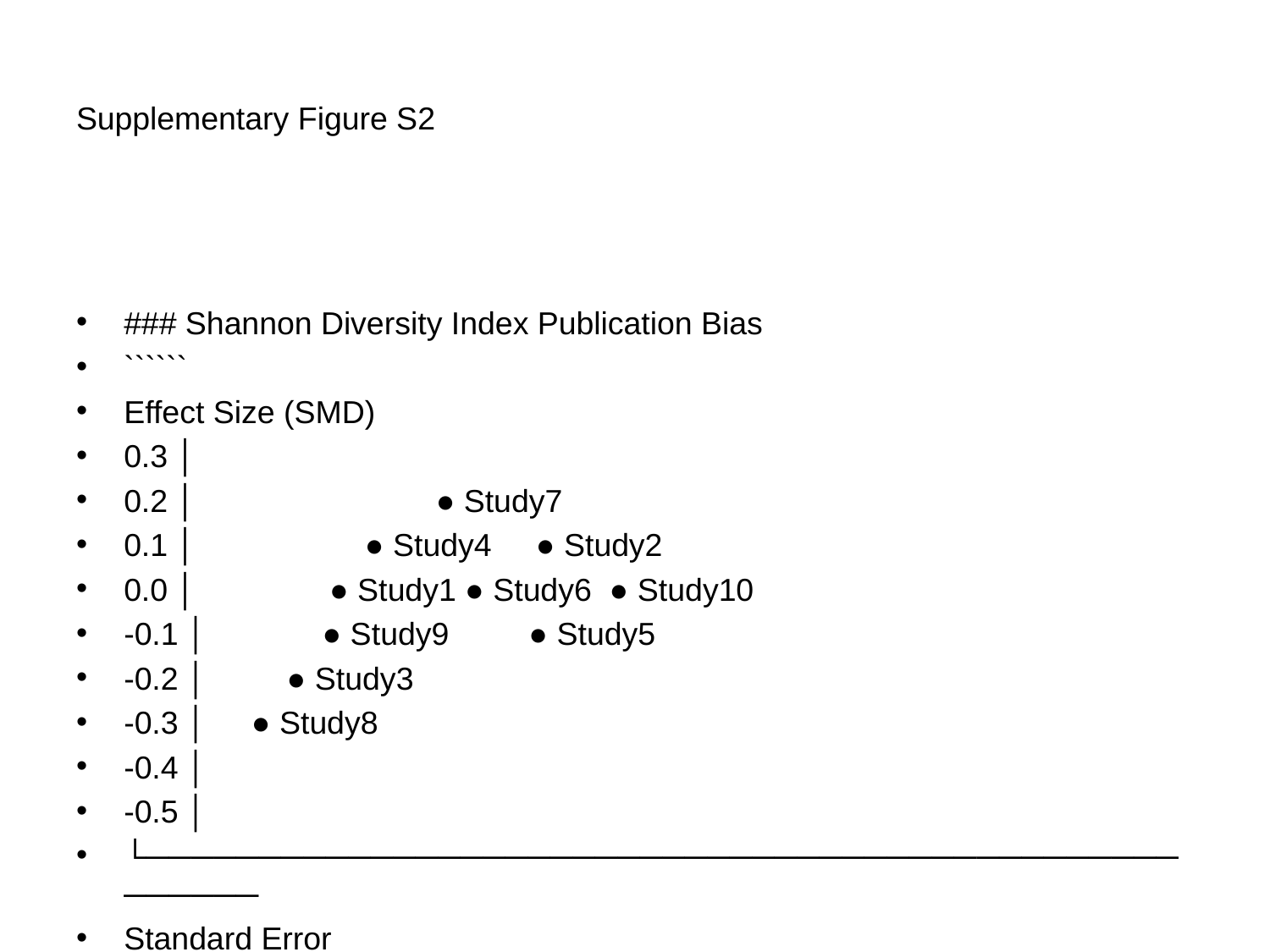

# Supplementary Figure S2

### Shannon Diversity Index Publication Bias
``````
Effect Size (SMD)
0.3 │
0.2 │                           ● Study7
0.1 │                   ● Study4     ● Study2
0.0 │               ● Study1 ● Study6  ● Study10
-0.1 │             ● Study9         ● Study5
-0.2 │         ● Study3
-0.3 │     ● Study8
-0.4 │
-0.5 │
└────────────────────────────────────────────────────
Standard Error
The distribution appears symmetrical with no clear evidence of publication bias.
Egger's test: P = 0.67 (not significant)
``````